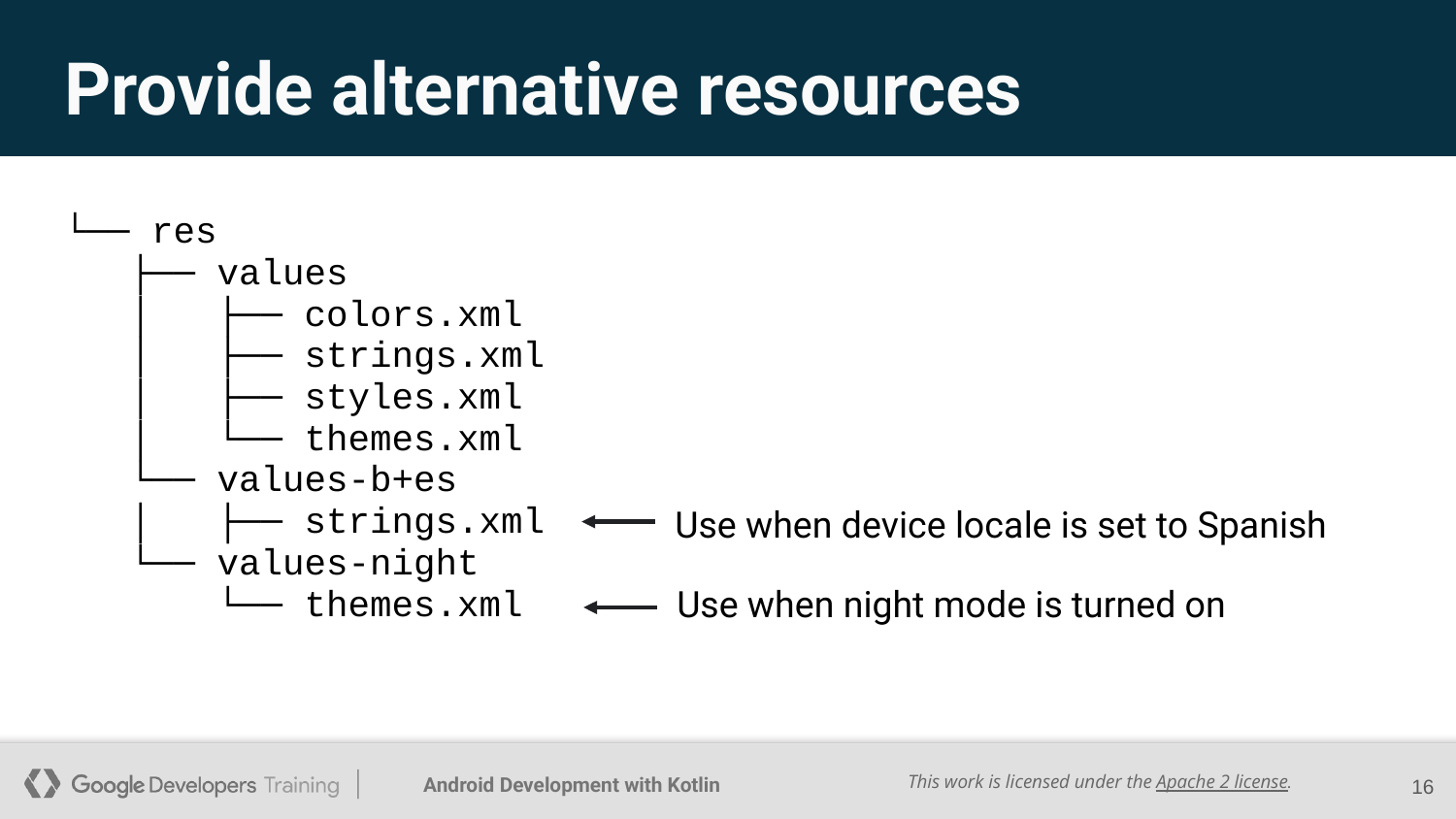

# Provide alternative resources
└── res
   ├── values
   │   ├── colors.xml
   │   ├── strings.xml
   │   ├── styles.xml
   │   └── themes.xml
   └── values-b+es
   │   ├── strings.xml
   └── values-night
       └── themes.xml
Use when device locale is set to Spanish
Use when night mode is turned on
16